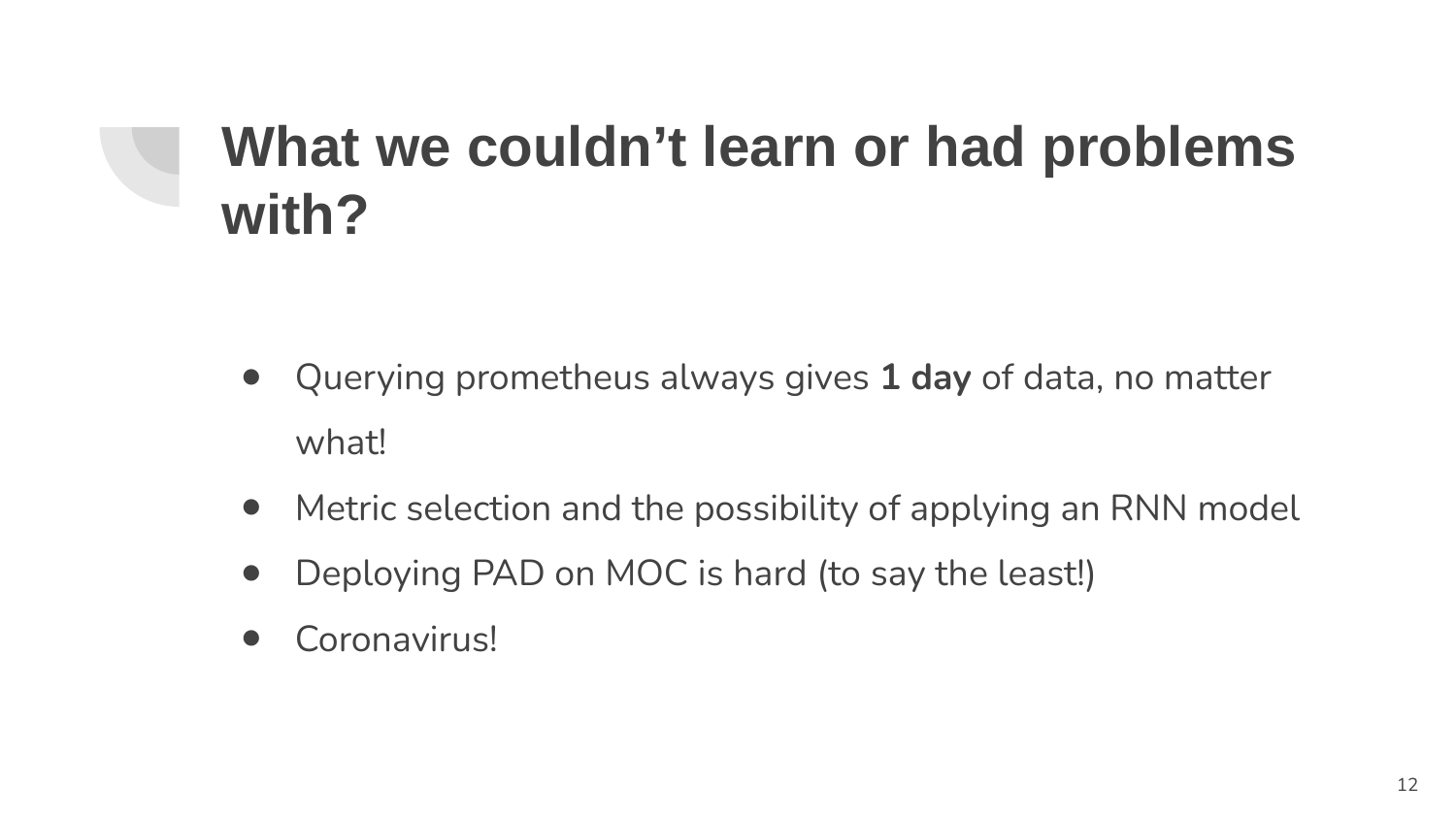

# What we couldn’t learn or had problems with?
Querying prometheus always gives 1 day of data, no matter what!
Metric selection and the possibility of applying an RNN model
Deploying PAD on MOC is hard (to say the least!)
Coronavirus!
12